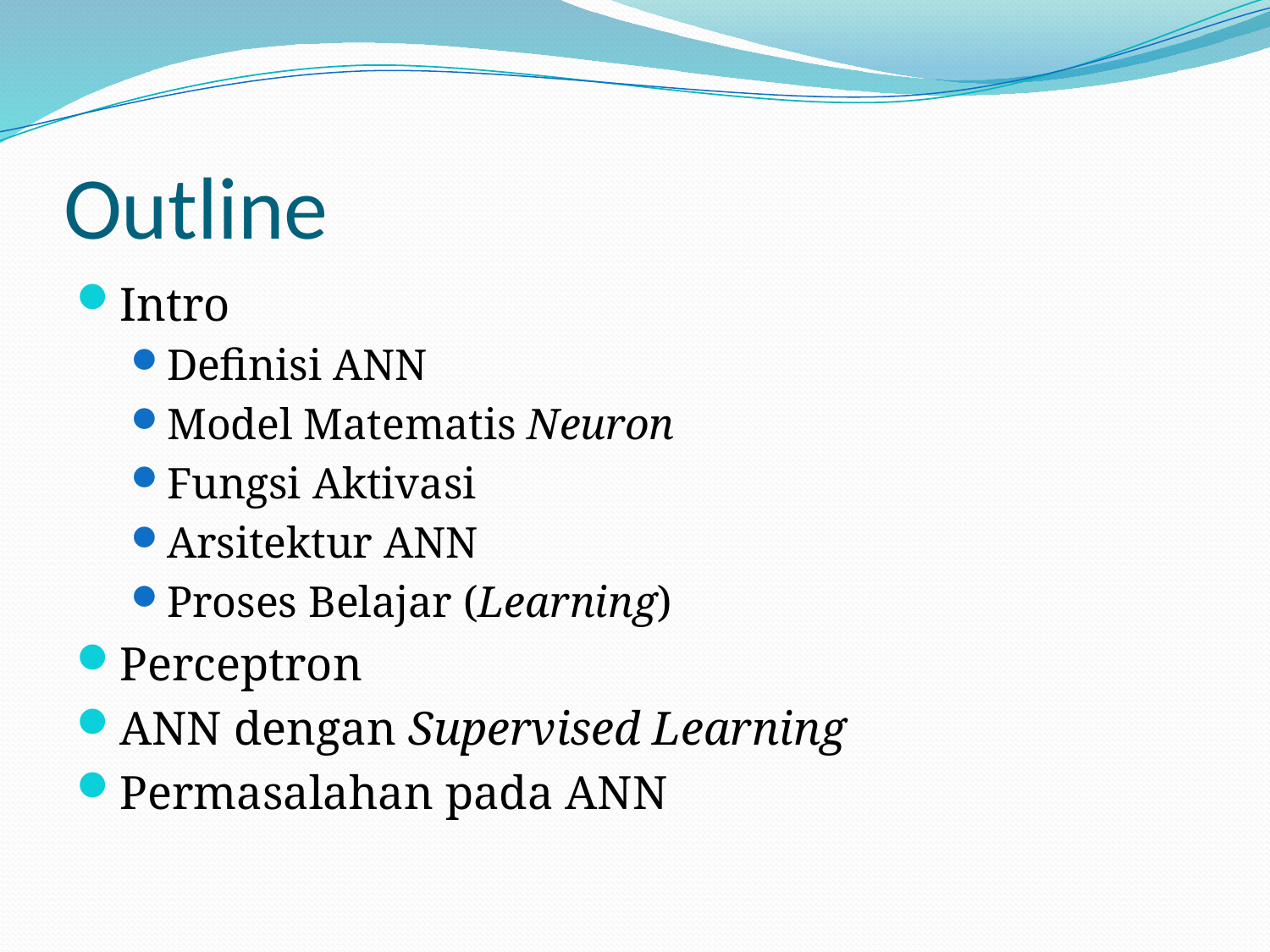

# Outline
Intro
Definisi ANN
Model Matematis Neuron
Fungsi Aktivasi
Arsitektur ANN
Proses Belajar (Learning)
Perceptron
ANN dengan Supervised Learning
Permasalahan pada ANN